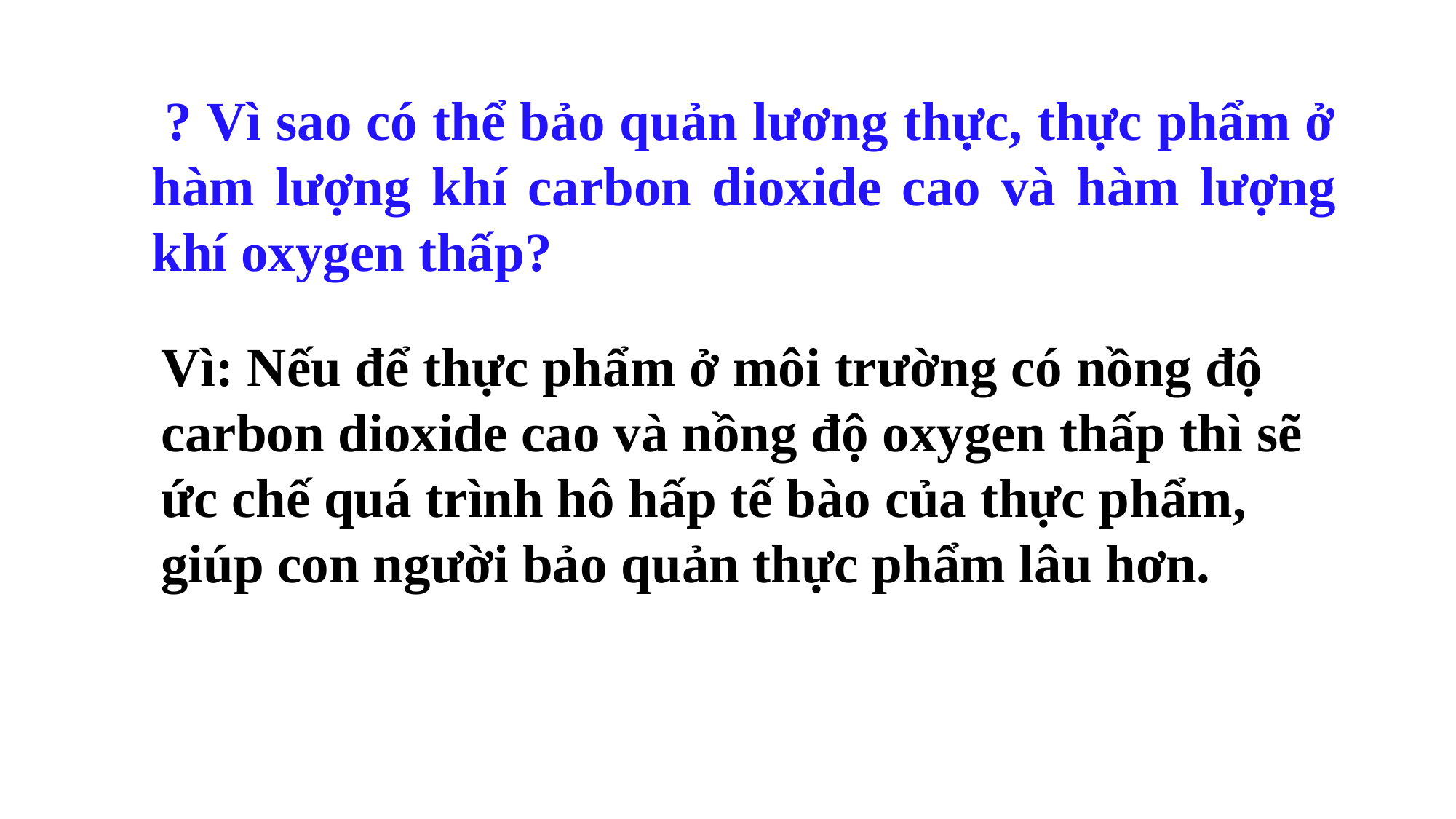

? Vì sao có thể bảo quản lương thực, thực phẩm ở hàm lượng khí carbon dioxide cao và hàm lượng khí oxygen thấp?
Vì: Nếu để thực phẩm ở môi trường có nồng độ carbon dioxide cao và nồng độ oxygen thấp thì sẽ ức chế quá trình hô hấp tế bào của thực phẩm, giúp con người bảo quản thực phẩm lâu hơn.